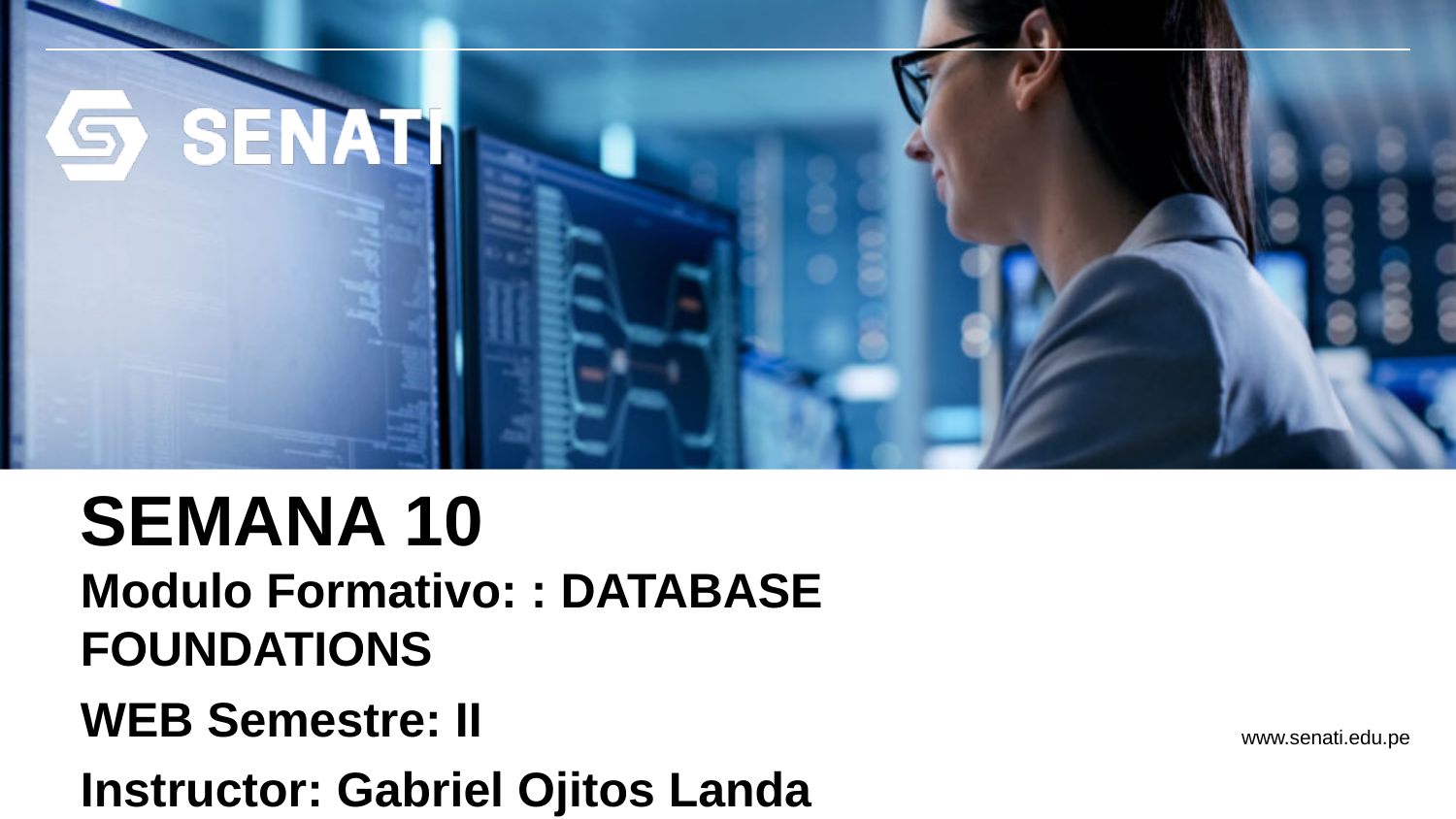

SEMANA 10
Modulo Formativo: : DATABASE FOUNDATIONS
WEB Semestre: II
Instructor: Gabriel Ojitos Landa